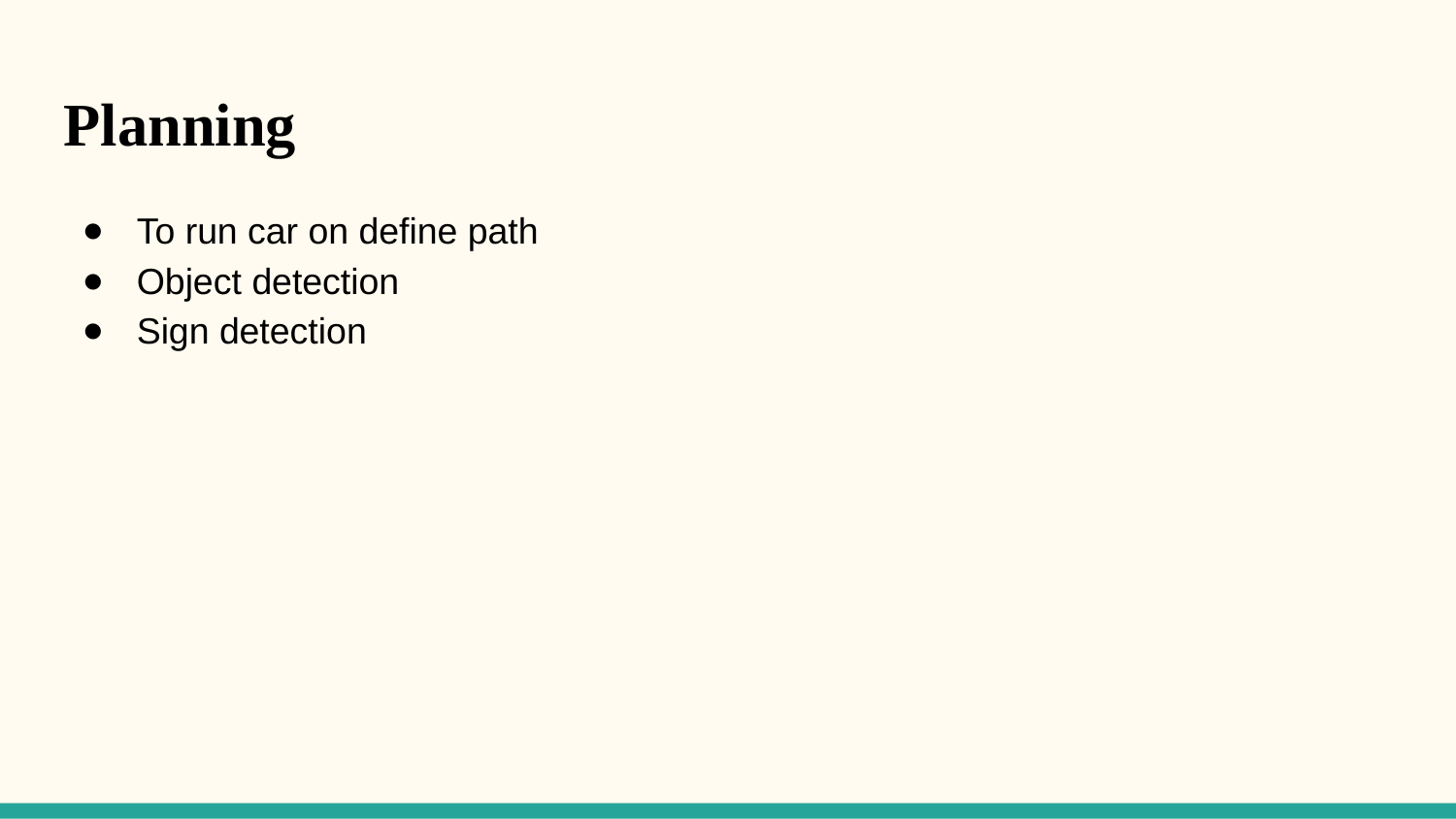

Planning
To run car on define path
Object detection
Sign detection